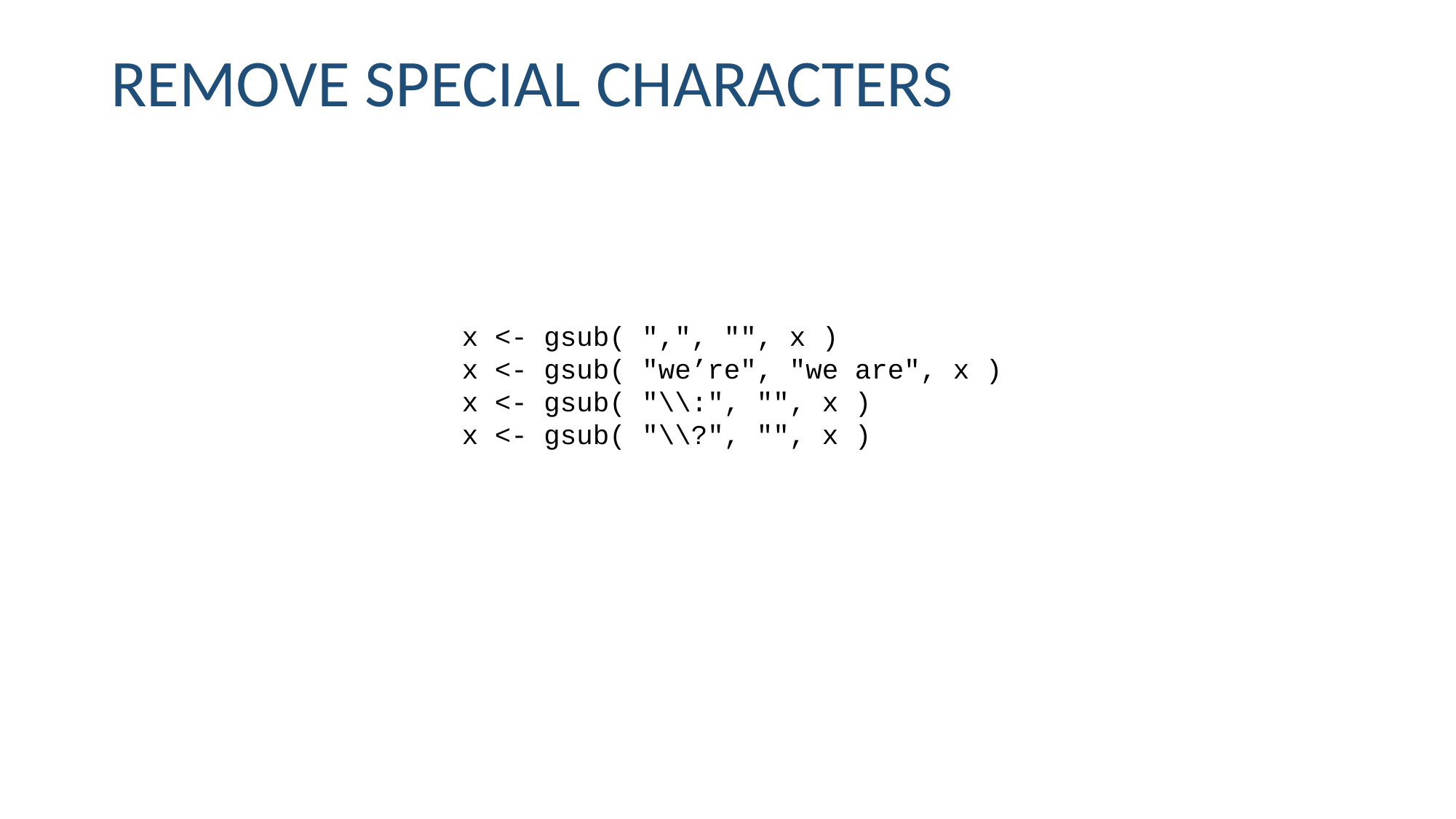

Remove special characters
x <- gsub( ",", "", x )
x <- gsub( "we’re", "we are", x )
x <- gsub( "\\:", "", x )
x <- gsub( "\\?", "", x )